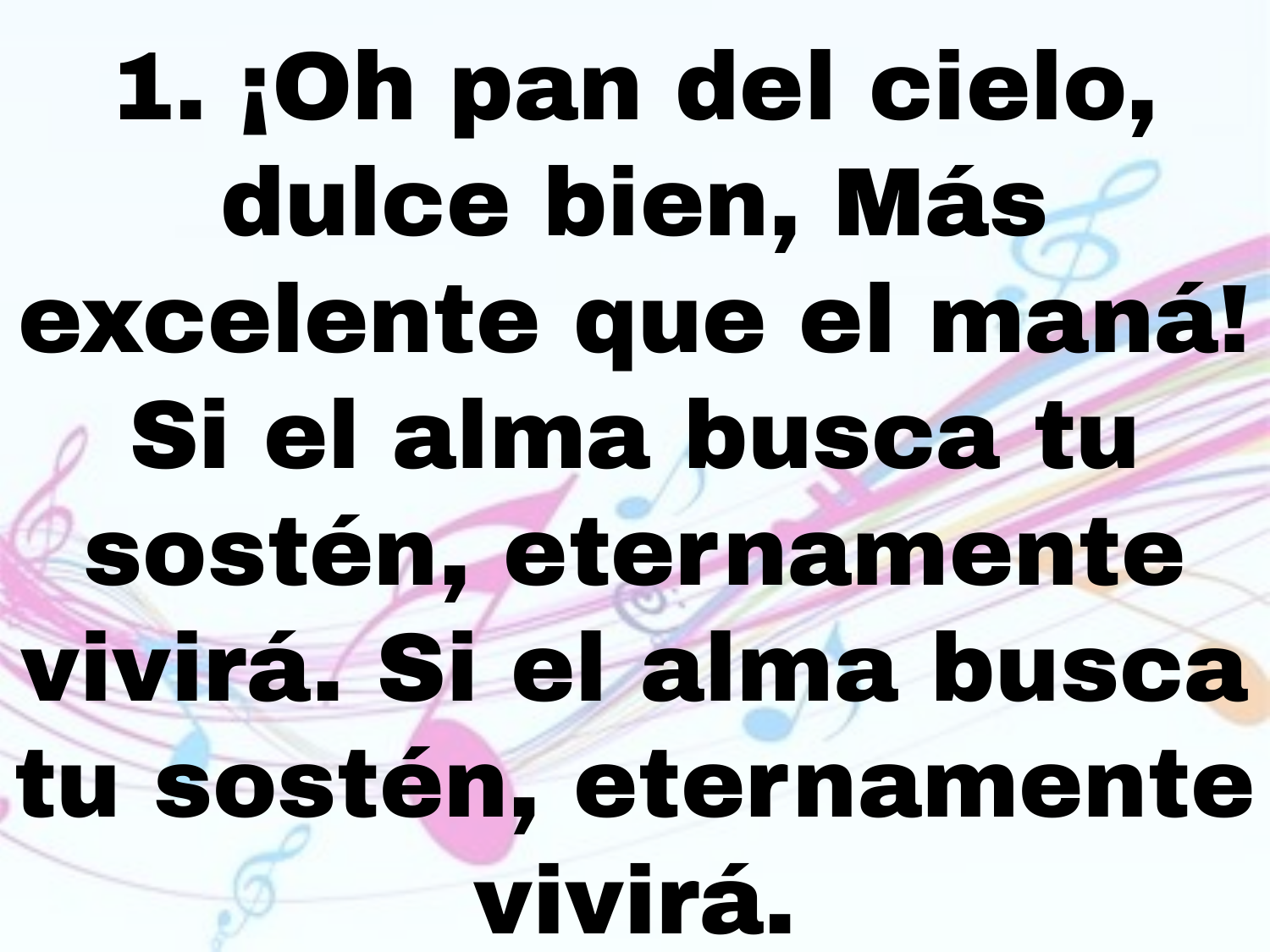

1. ¡Oh pan del cielo, dulce bien, Más excelente que el maná! Si el alma busca tu sostén, eternamente
vivirá. Si el alma busca tu sostén, eternamente
vivirá.